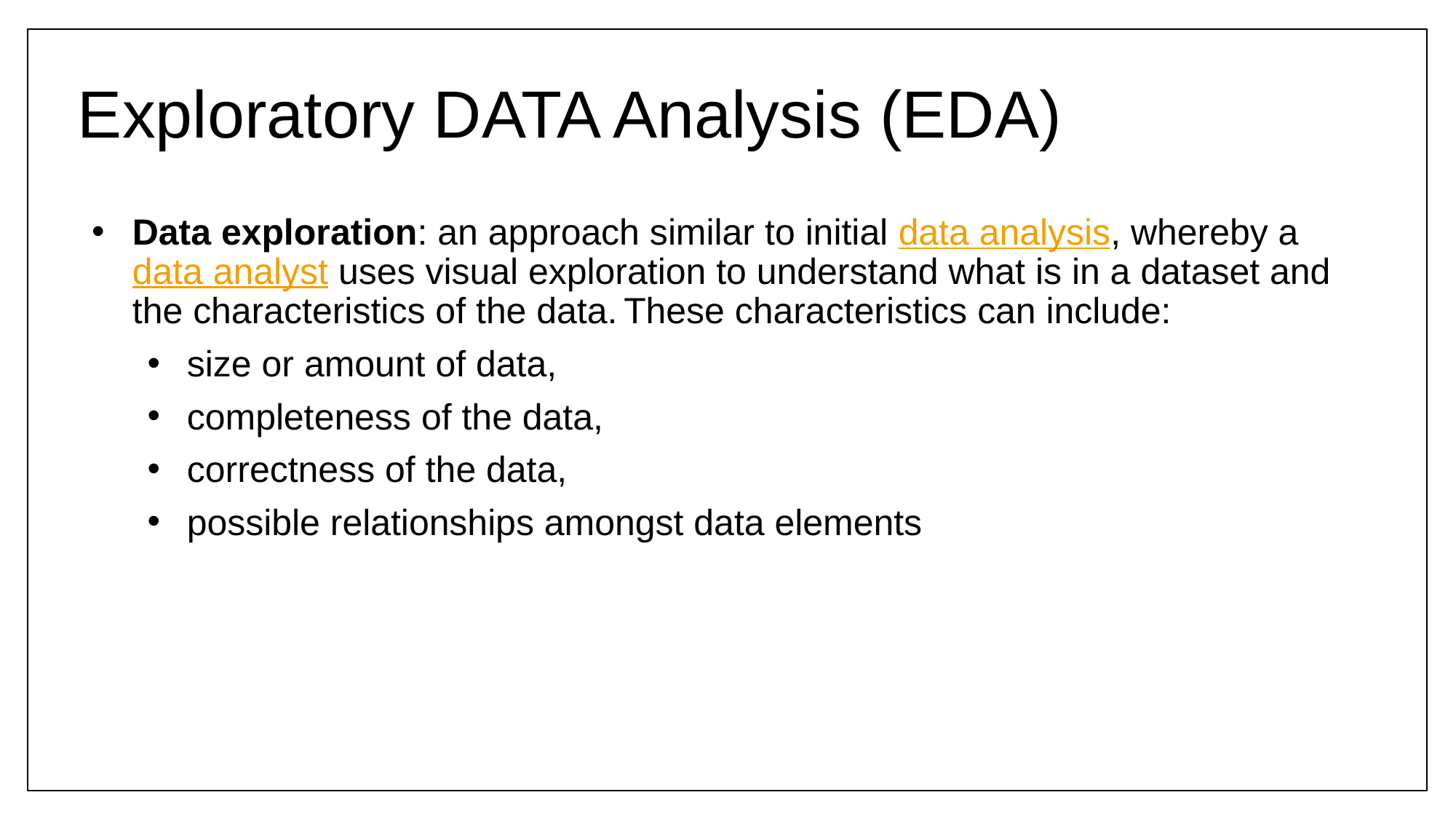

# Exploratory DATA Analysis (EDA)
Data exploration: an approach similar to initial data analysis, whereby a data analyst uses visual exploration to understand what is in a dataset and the characteristics of the data. These characteristics can include:
size or amount of data,
completeness of the data,
correctness of the data,
possible relationships amongst data elements